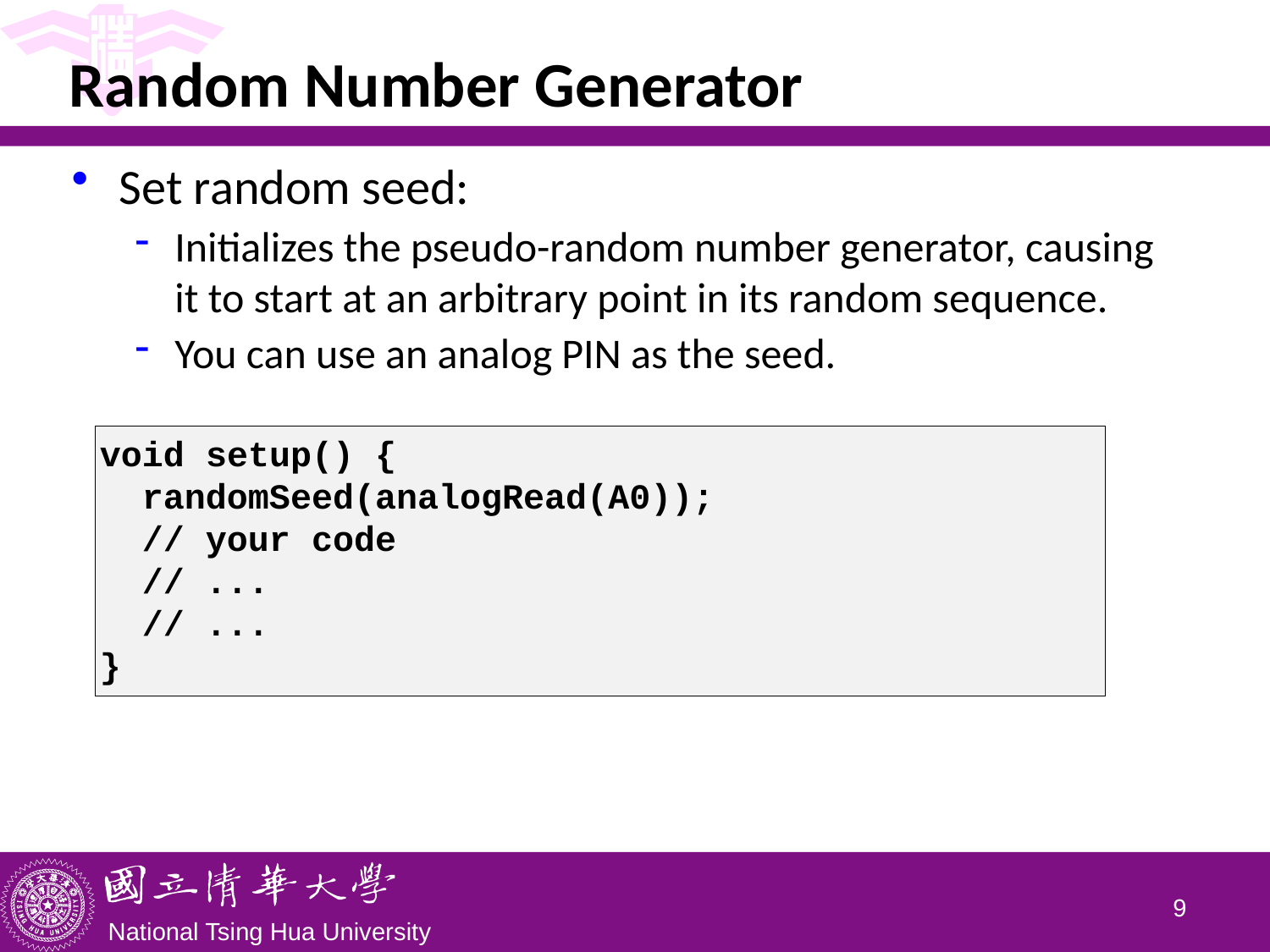

# Random Number Generator
Set random seed:
Initializes the pseudo-random number generator, causing it to start at an arbitrary point in its random sequence.
You can use an analog PIN as the seed.
void setup() {
  randomSeed(analogRead(A0));
  // your code
  // ...
  // ...
}
9